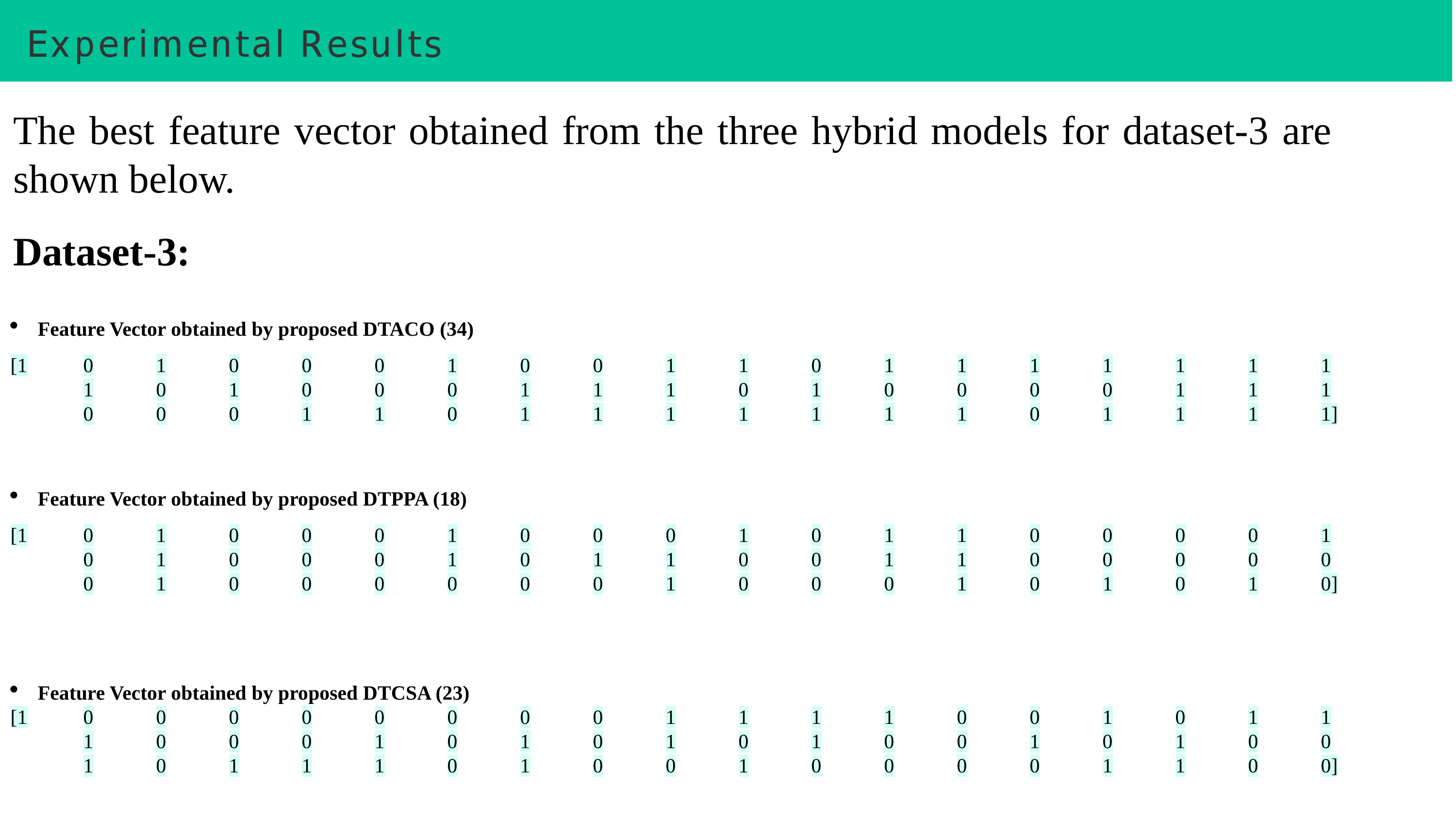

# Experimental Results
The best feature vector obtained from the three hybrid models for dataset-3 are shown below.
Dataset-3:
Feature Vector obtained by proposed DTACO (34)
[1	0	1	0	0	0	1	0	0	1	1	0	1	1	1	1	1	1	1	1	0	1	0	0	0	1	1	1	0	1	0	0	0	0	1	1	1	0	0	0	1	1	0	1	1	1	1	1	1	1	0	1	1	1	1]

Feature Vector obtained by proposed DTPPA (18)
[1	0	1	0	0	0	1	0	0	0	1	0	1	1	0	0	0	0	1	0	1	0	0	0	1	0	1	1	0	0	1	1	0	0	0	0	0	0	1	0	0	0	0	0	0	1	0	0	0	1	0	1	0	1	0]

Feature Vector obtained by proposed DTCSA (23)
[1	0	0	0	0	0	0	0	0	1	1	1	1	0	0	1	0	1	1	1	0	0	0	1	0	1	0	1	0	1	0	0	1	0	1	0	0	1	0	1	1	1	0	1	0	0	1	0	0	0	0	1	1	0	0]